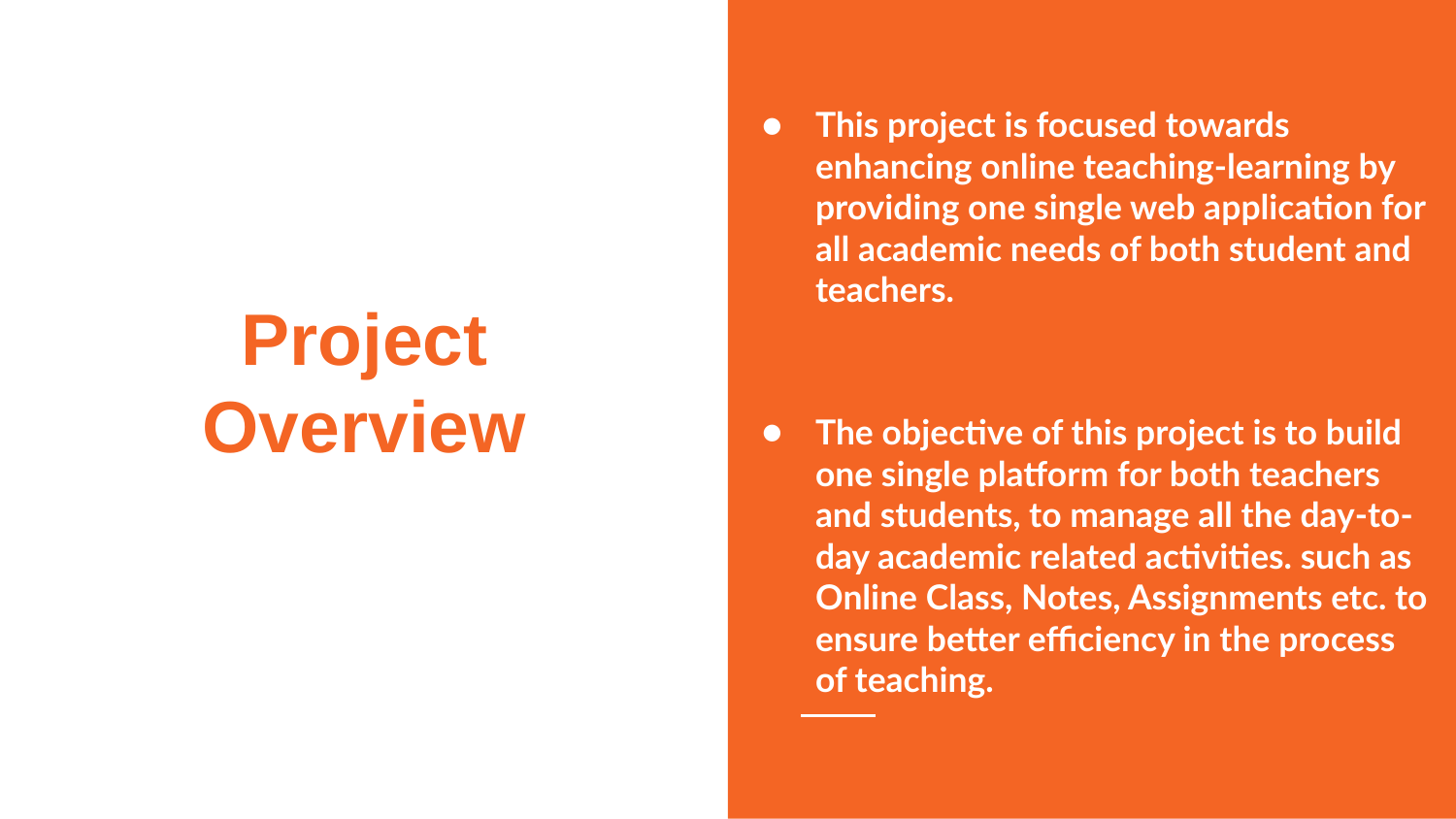

This project is focused towards enhancing online teaching-learning by providing one single web application for all academic needs of both student and teachers.

The objective of this project is to build one single platform for both teachers and students, to manage all the day-to-day academic related activities. such as Online Class, Notes, Assignments etc. to ensure better efficiency in the process of teaching.

# Project
Overview